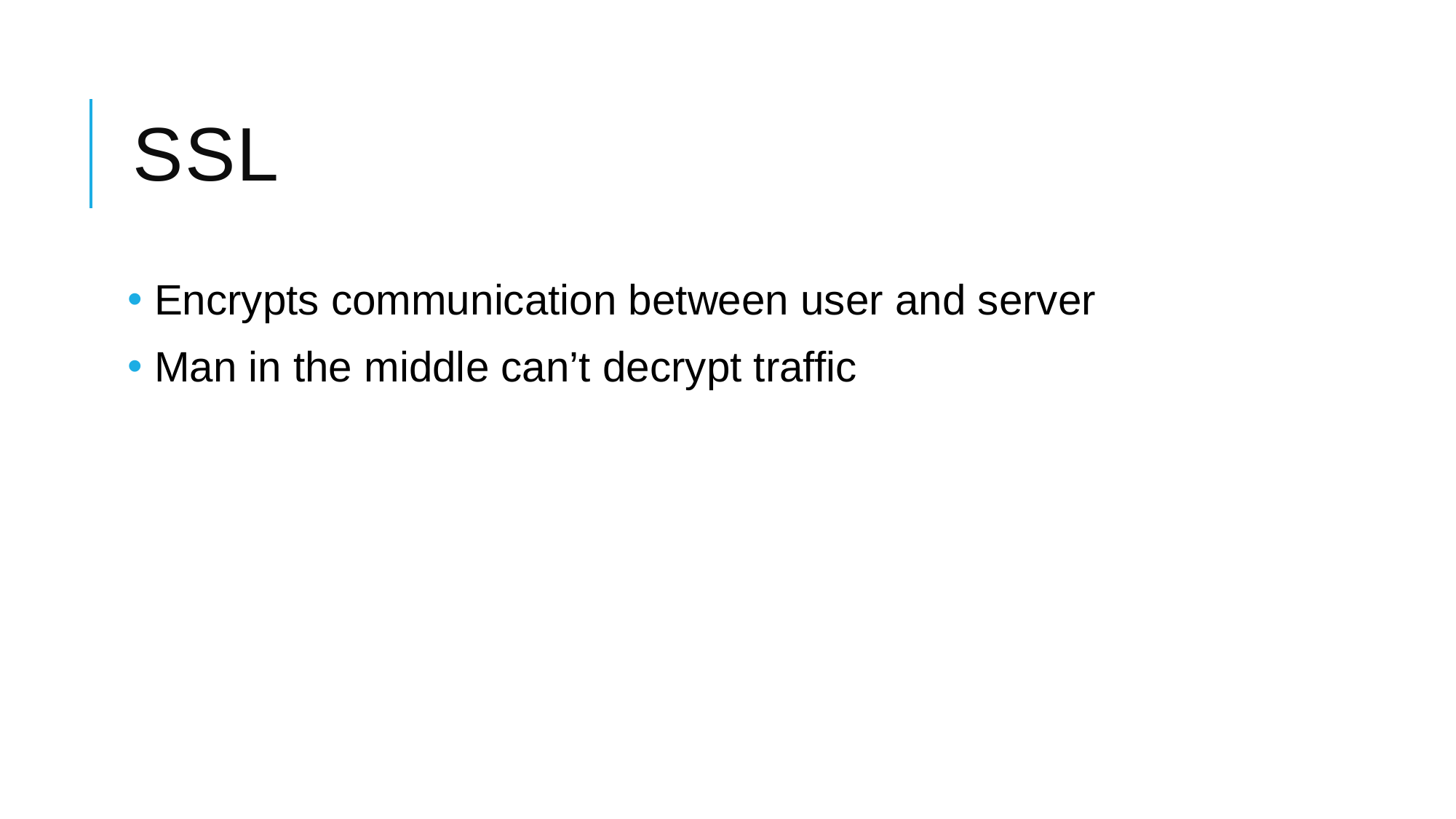

# SSL
 Encrypts communication between user and server
 Man in the middle can’t decrypt traffic